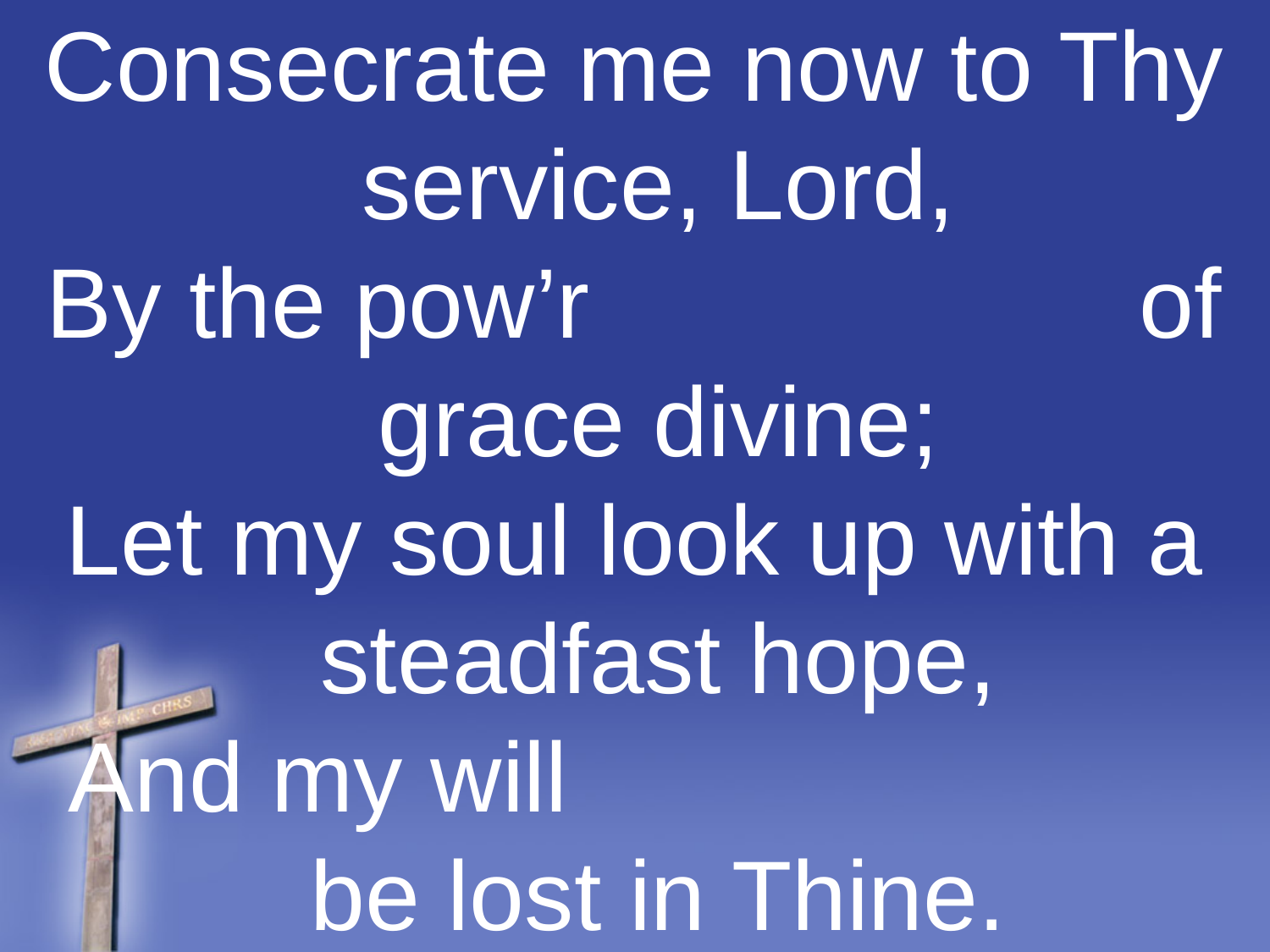

Consecrate me now to Thy service, Lord,
By the pow’r                    of grace divine;
Let my soul look up with a steadfast hope,
And my will                        be lost in Thine.